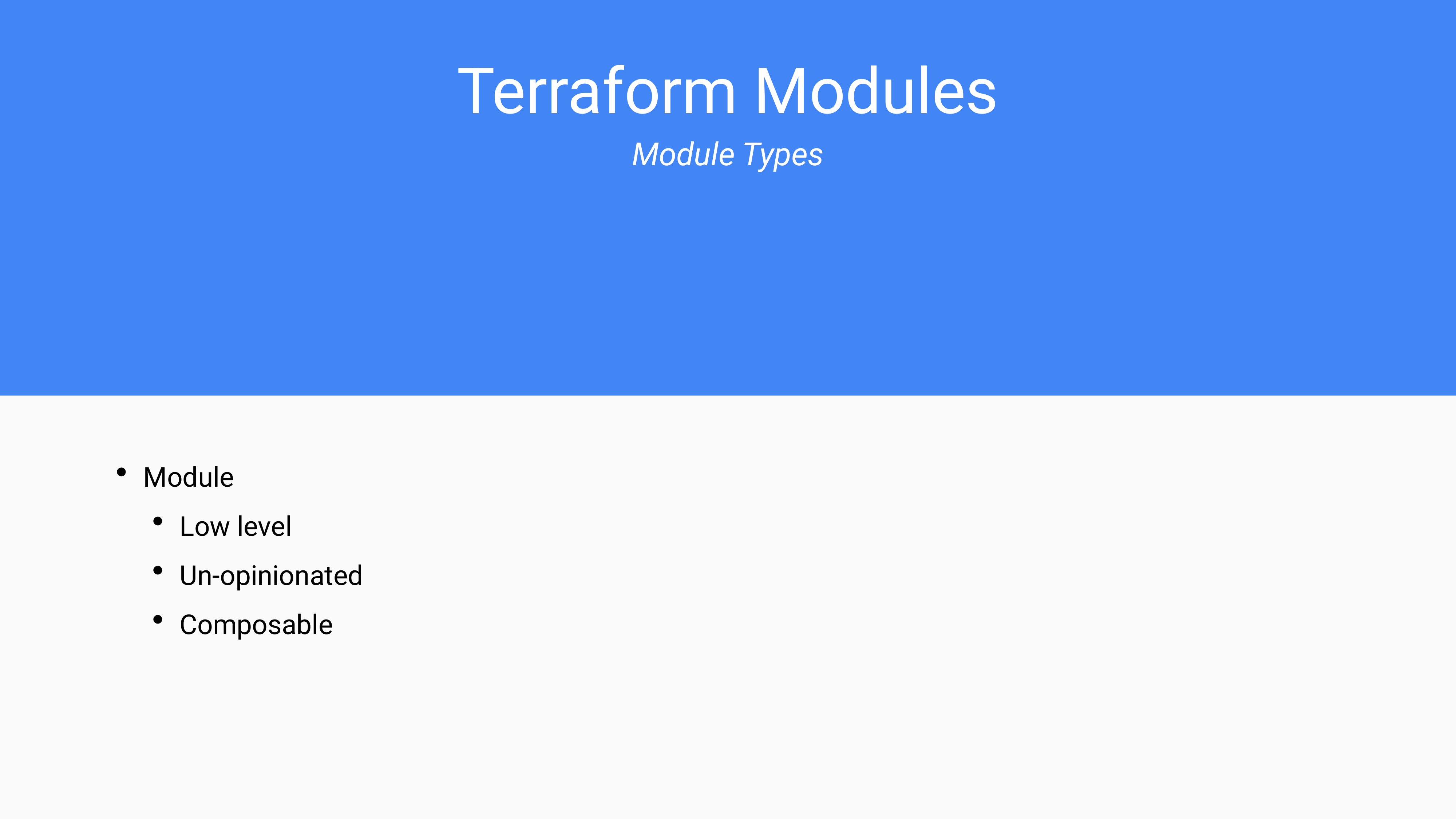

Terraform Modules
Module Types
Module
Low level
Un-opinionated
Composable